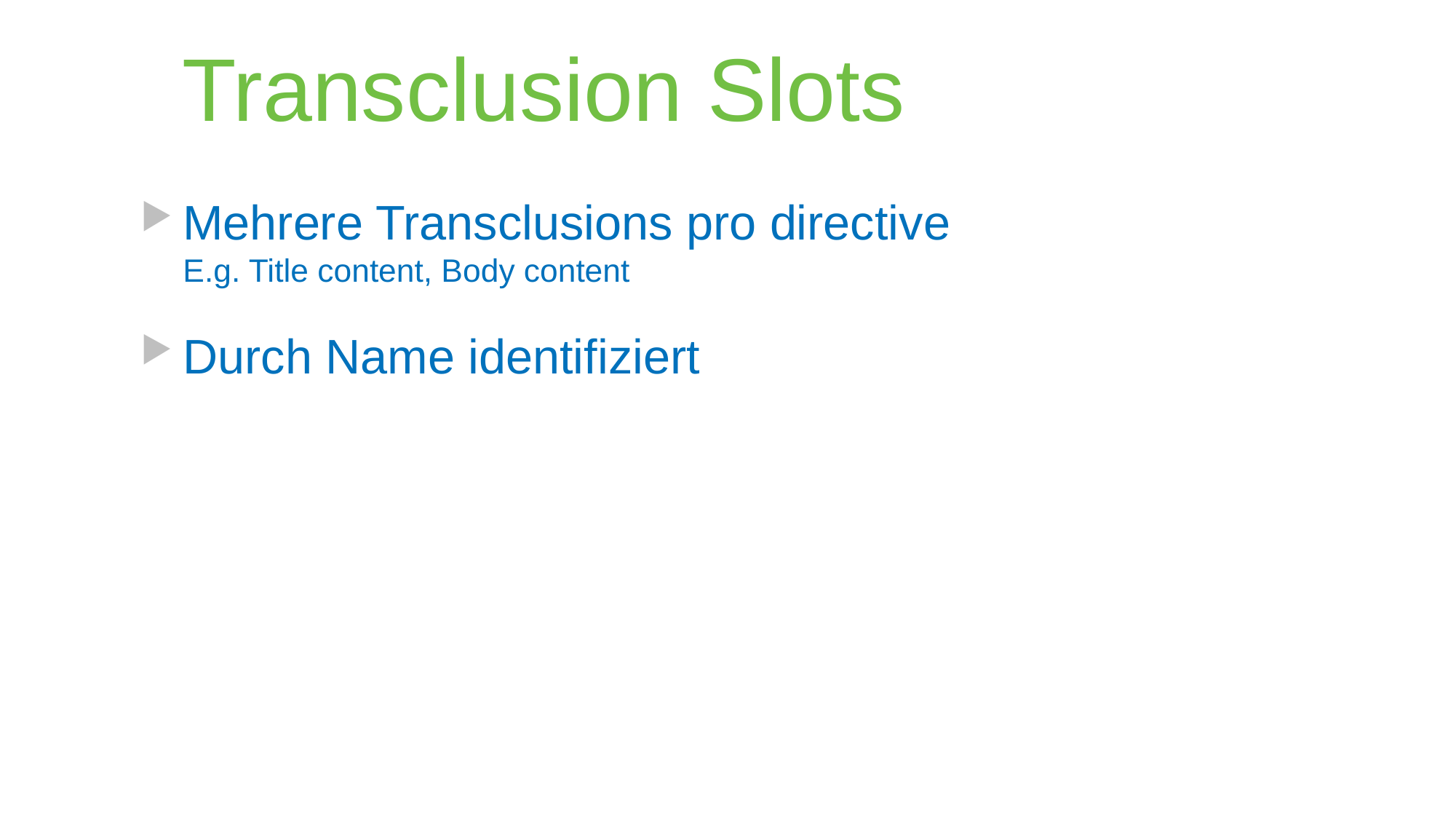

# Transclusion Slots
Mehrere Transclusions pro directive
E.g. Title content, Body content
Durch Name identifiziert